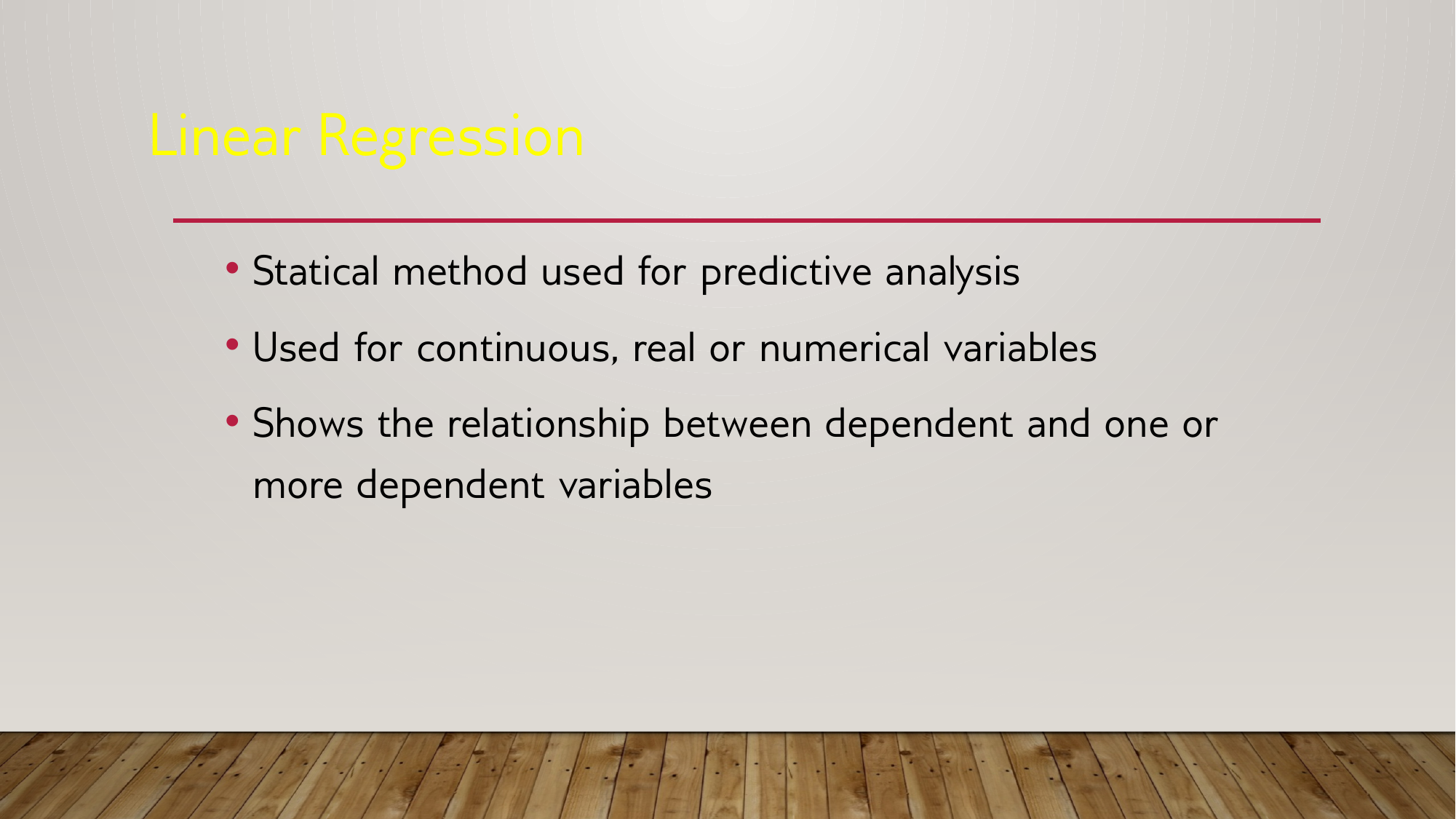

Linear Regression
Statical method used for predictive analysis
Used for continuous, real or numerical variables
Shows the relationship between dependent and one or more dependent variables